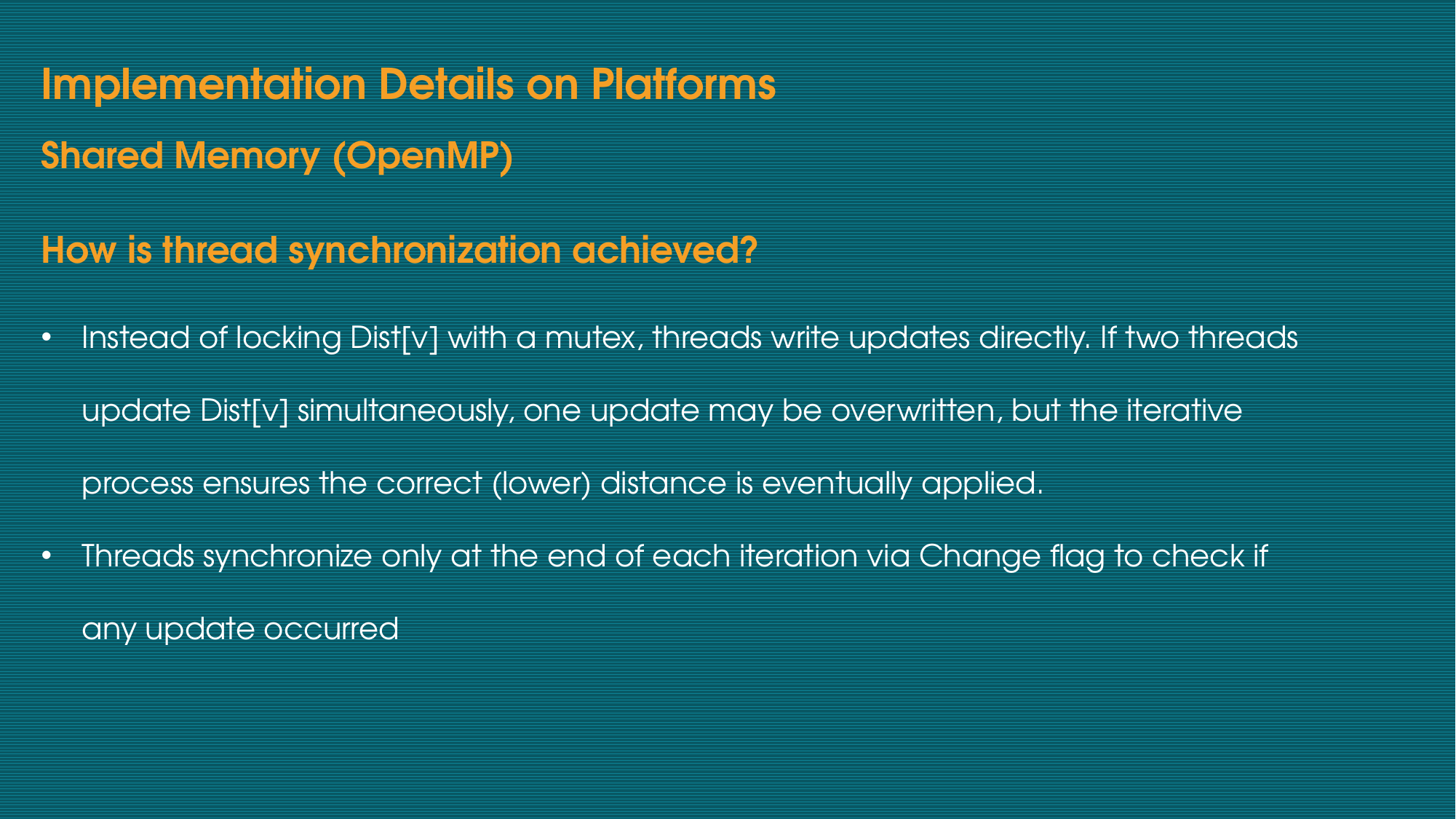

Implementation Details on Platforms
Shared Memory (OpenMP)
How is thread synchronization achieved?
Instead of locking Dist[v] with a mutex, threads write updates directly. If two threads update Dist[v] simultaneously, one update may be overwritten, but the iterative process ensures the correct (lower) distance is eventually applied.
Threads synchronize only at the end of each iteration via Change flag to check if any update occurred